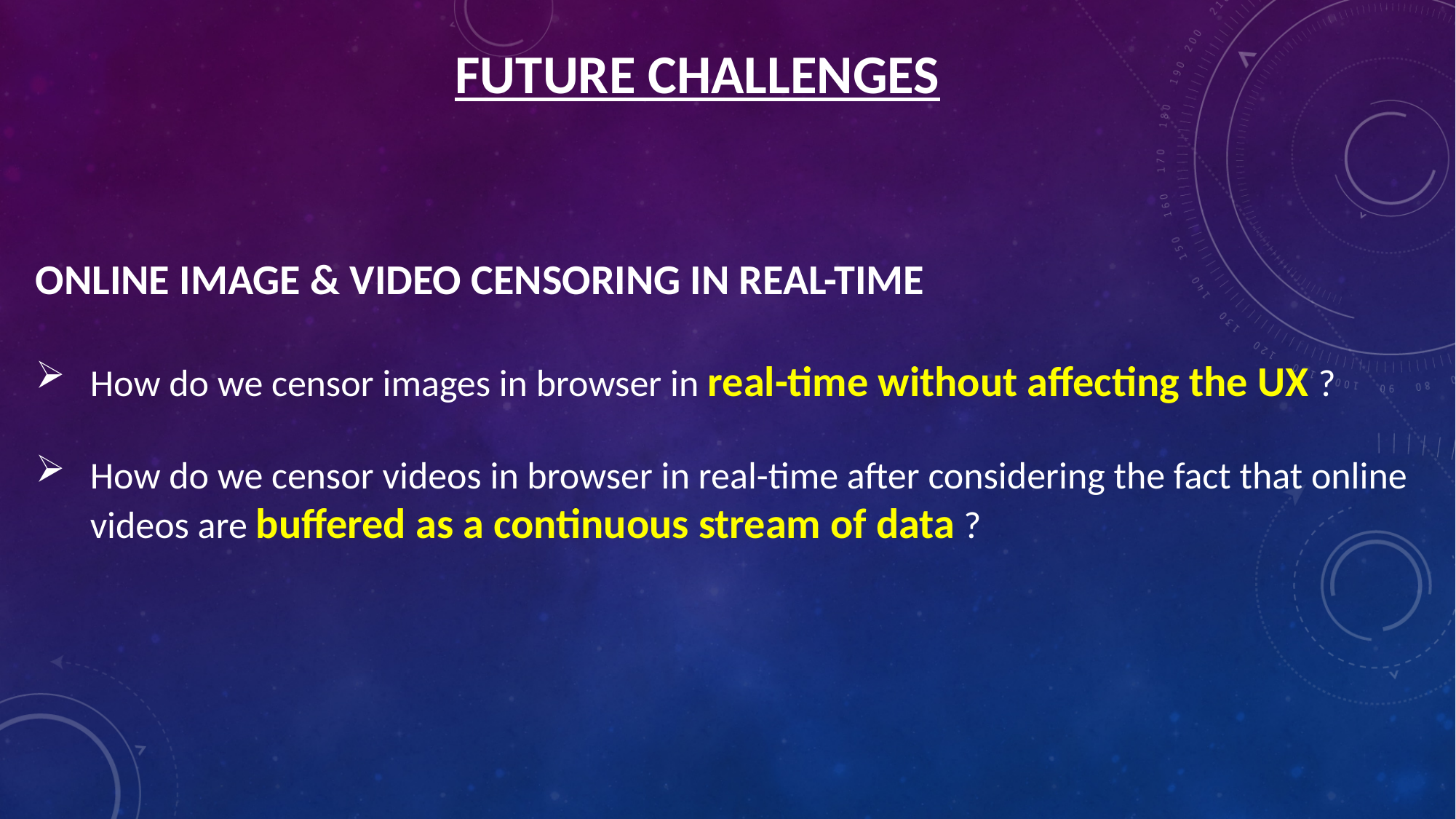

# FUTURE CHALLENGES
ONLINE IMAGE & VIDEO CENSORING IN REAL-TIME

How do we censor images in browser in real-time without affecting the UX ?

How do we censor videos in browser in real-time after considering the fact that online videos are buffered as a continuous stream of data ?